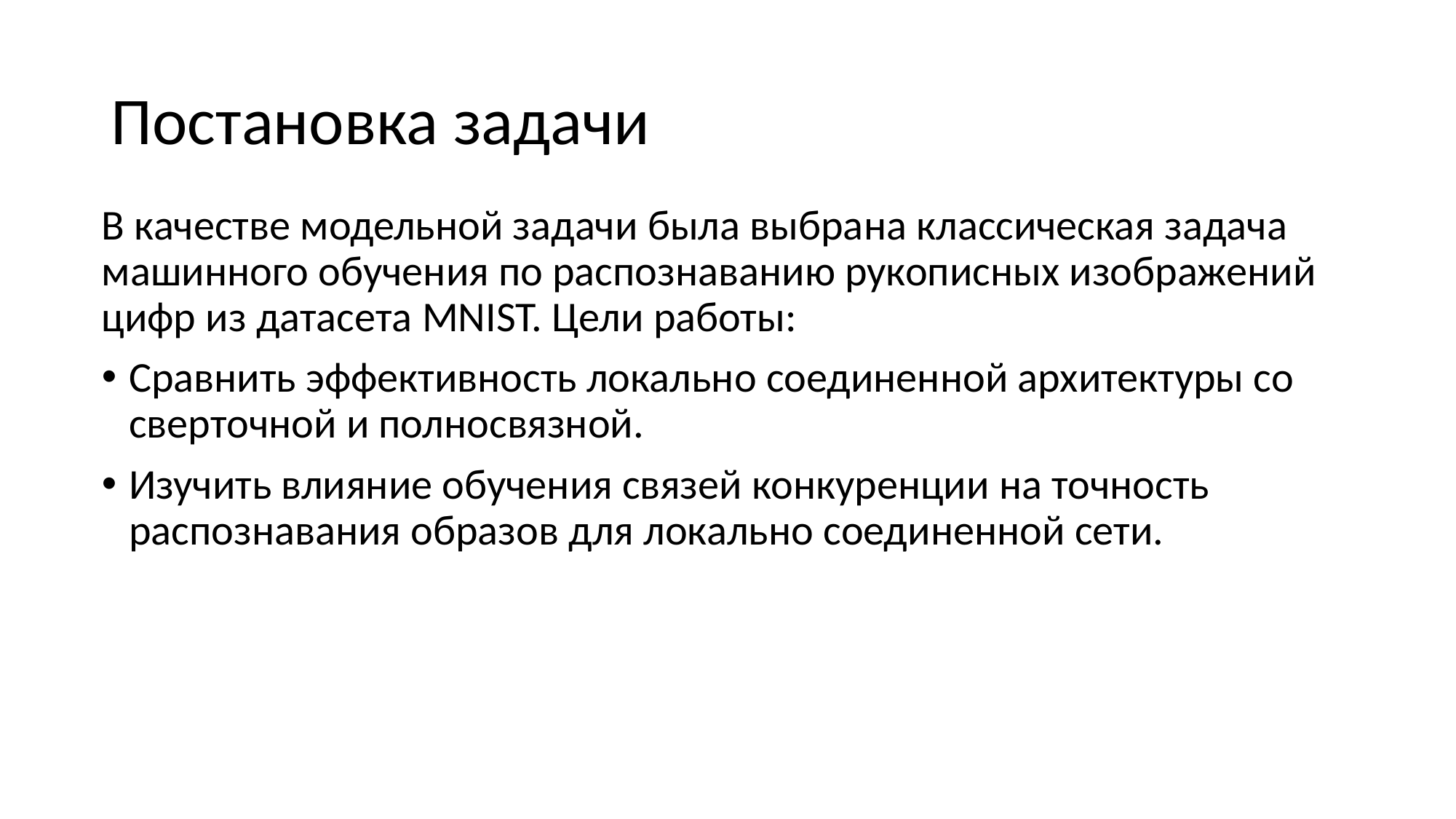

# Постановка задачи
В качестве модельной задачи была выбрана классическая задача машинного обучения по распознаванию рукописных изображений цифр из датасета MNIST. Цели работы:
Сравнить эффективность локально соединенной архитектуры со сверточной и полносвязной.
Изучить влияние обучения связей конкуренции на точность распознавания образов для локально соединенной сети.